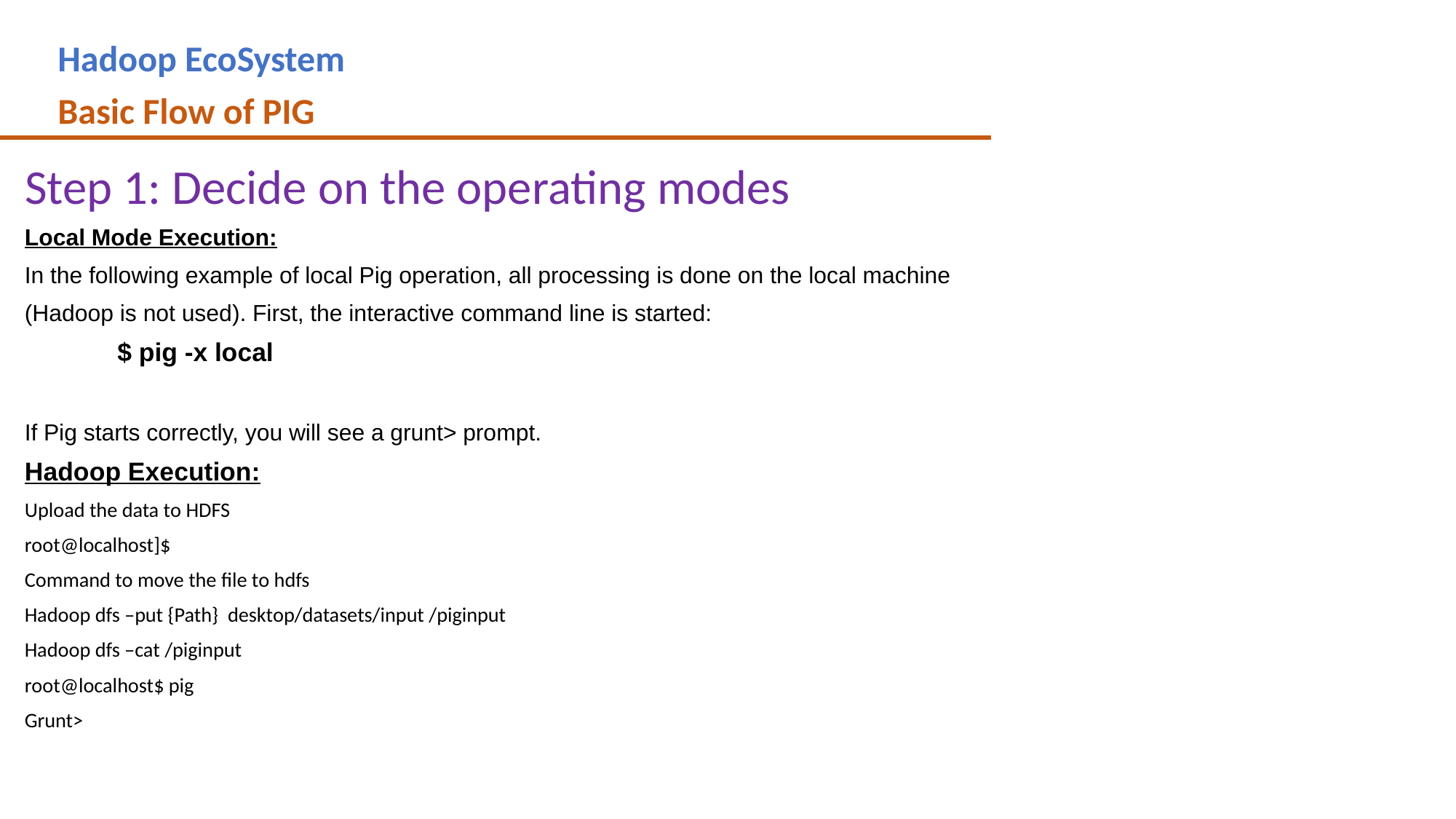

Hadoop EcoSystem
Basic Flow of PIG
# Step 1: Decide on the operating modes
Local Mode Execution:
In the following example of local Pig operation, all processing is done on the local machine
(Hadoop is not used). First, the interactive command line is started:
	$ pig -x local

If Pig starts correctly, you will see a grunt> prompt.
Hadoop Execution:
Upload the data to HDFS
root@localhost]$
Command to move the file to hdfs
Hadoop dfs –put {Path}  desktop/datasets/input /piginput
Hadoop dfs –cat /piginput
root@localhost$ pig
Grunt>